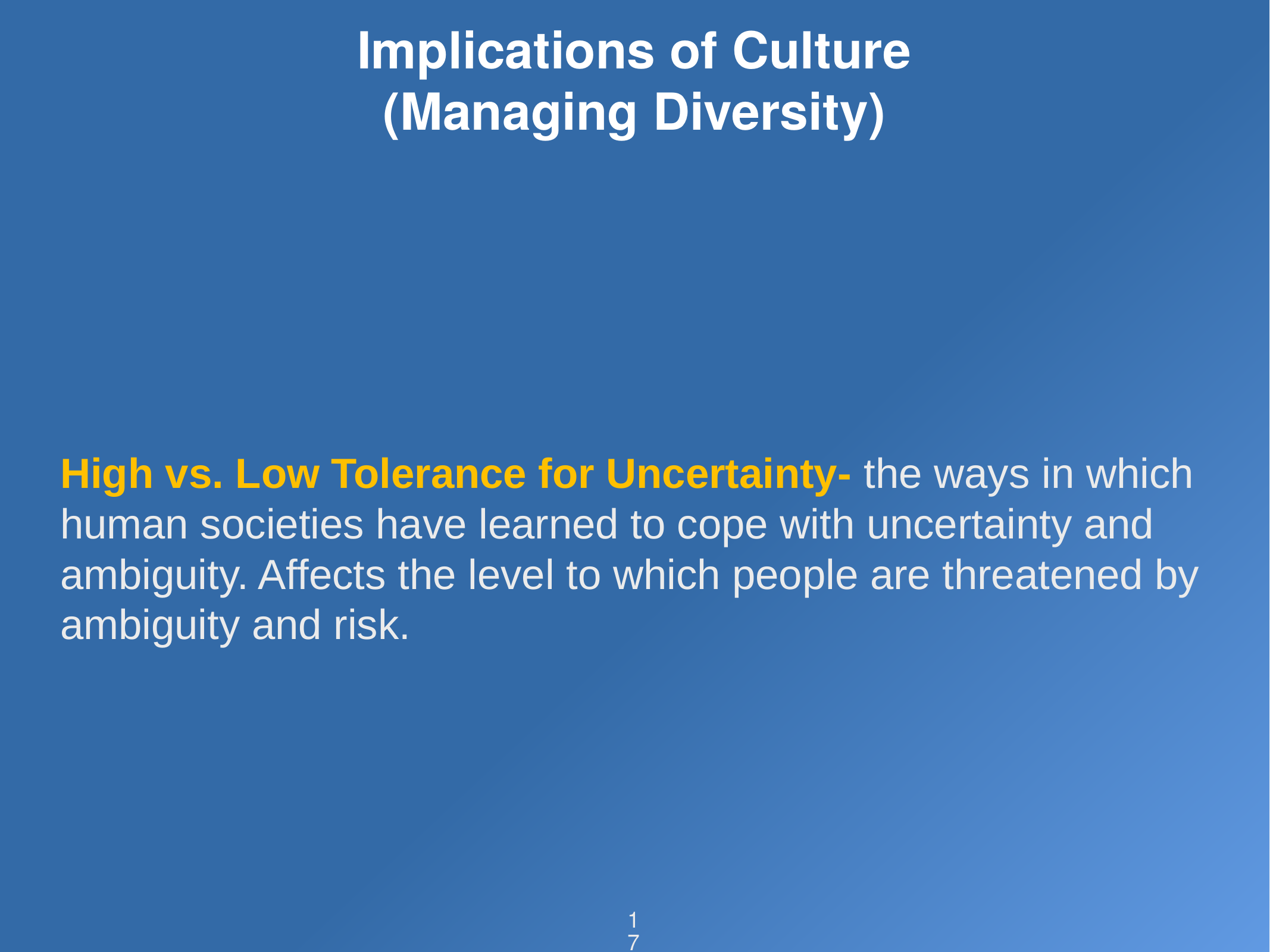

# Implications of Culture (Managing Diversity)
High vs. Low Tolerance for Uncertainty- the ways in which human societies have learned to cope with uncertainty and ambiguity. Affects the level to which people are threatened by ambiguity and risk.
17